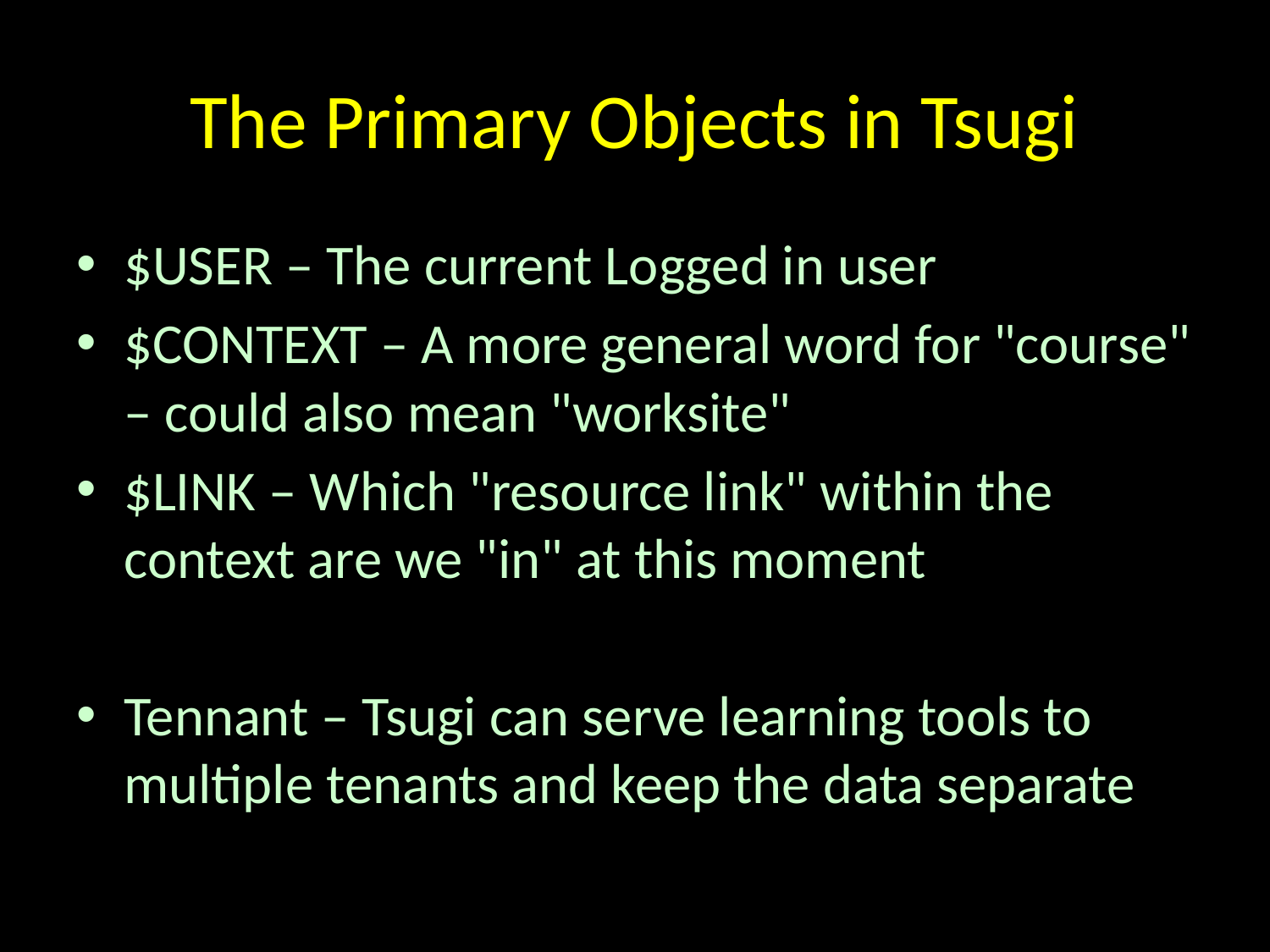

# The Primary Objects in Tsugi
$USER – The current Logged in user
$CONTEXT – A more general word for "course" – could also mean "worksite"
$LINK – Which "resource link" within the context are we "in" at this moment

Tennant – Tsugi can serve learning tools to multiple tenants and keep the data separate